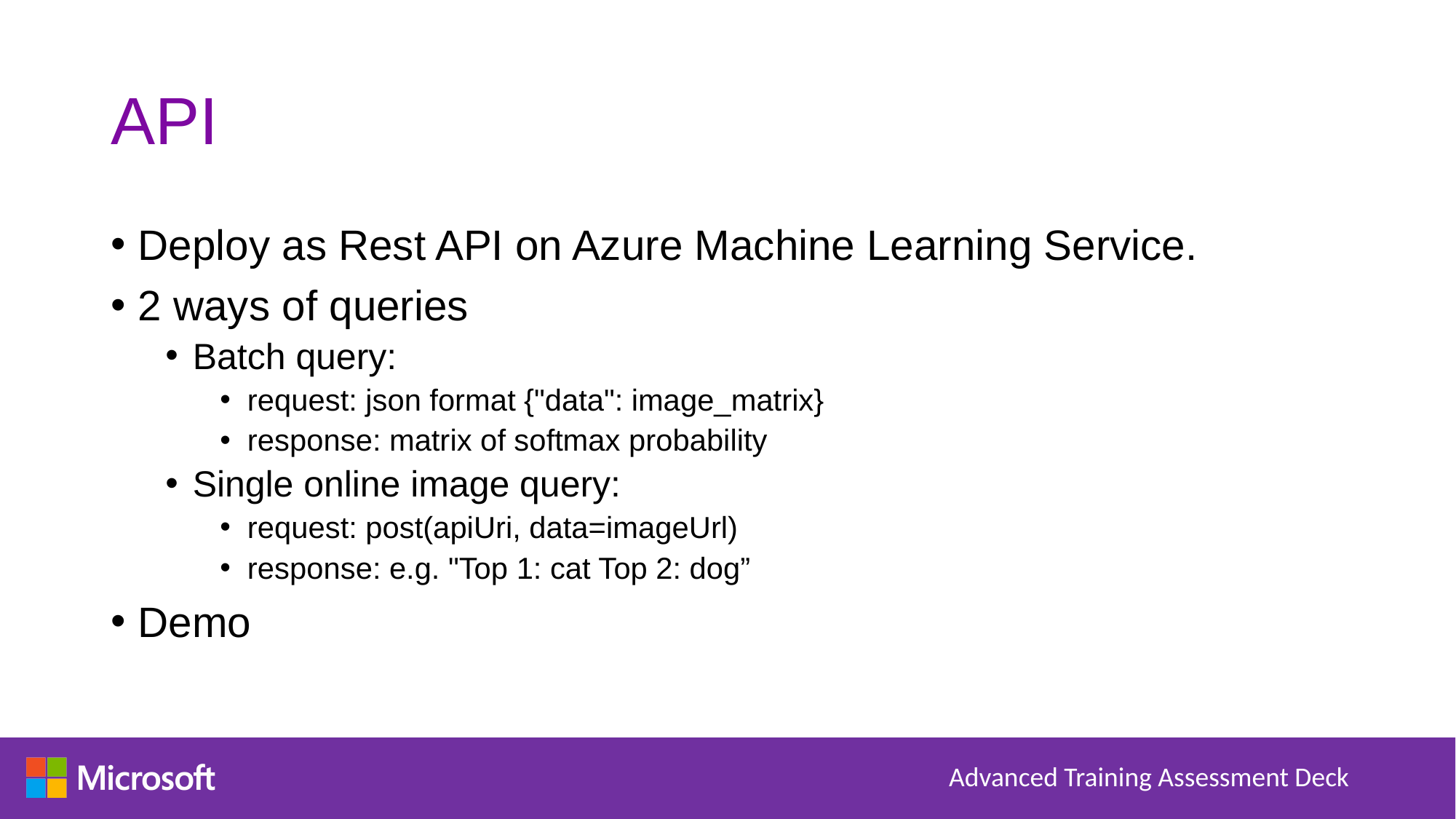

# API
Deploy as Rest API on Azure Machine Learning Service.
2 ways of queries
Batch query:
request: json format {"data": image_matrix}
response: matrix of softmax probability
Single online image query:
request: post(apiUri, data=imageUrl)
response: e.g. "Top 1: cat Top 2: dog”
Demo